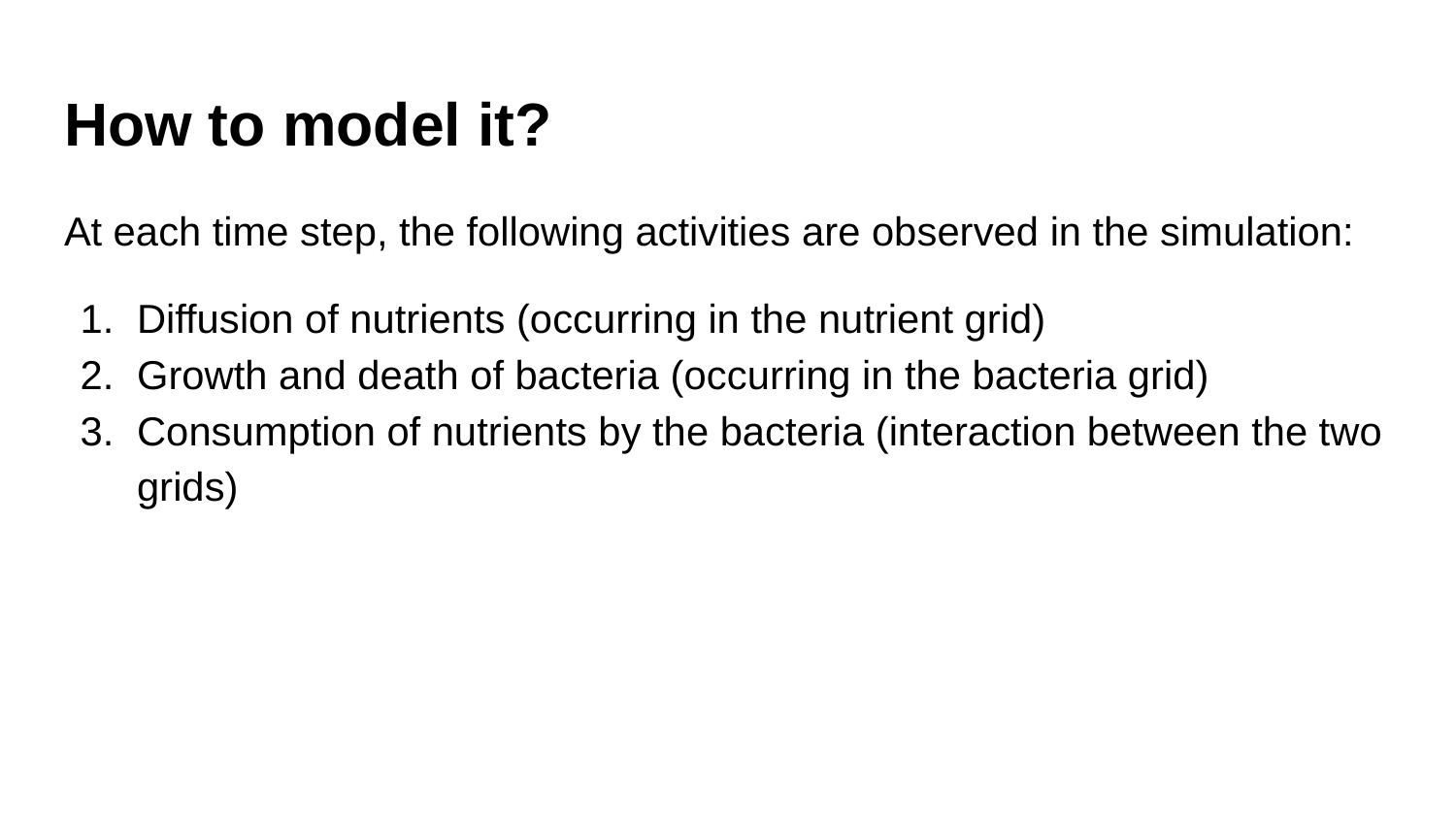

# How to model it?
At each time step, the following activities are observed in the simulation:
Diffusion of nutrients (occurring in the nutrient grid)
Growth and death of bacteria (occurring in the bacteria grid)
Consumption of nutrients by the bacteria (interaction between the two grids)